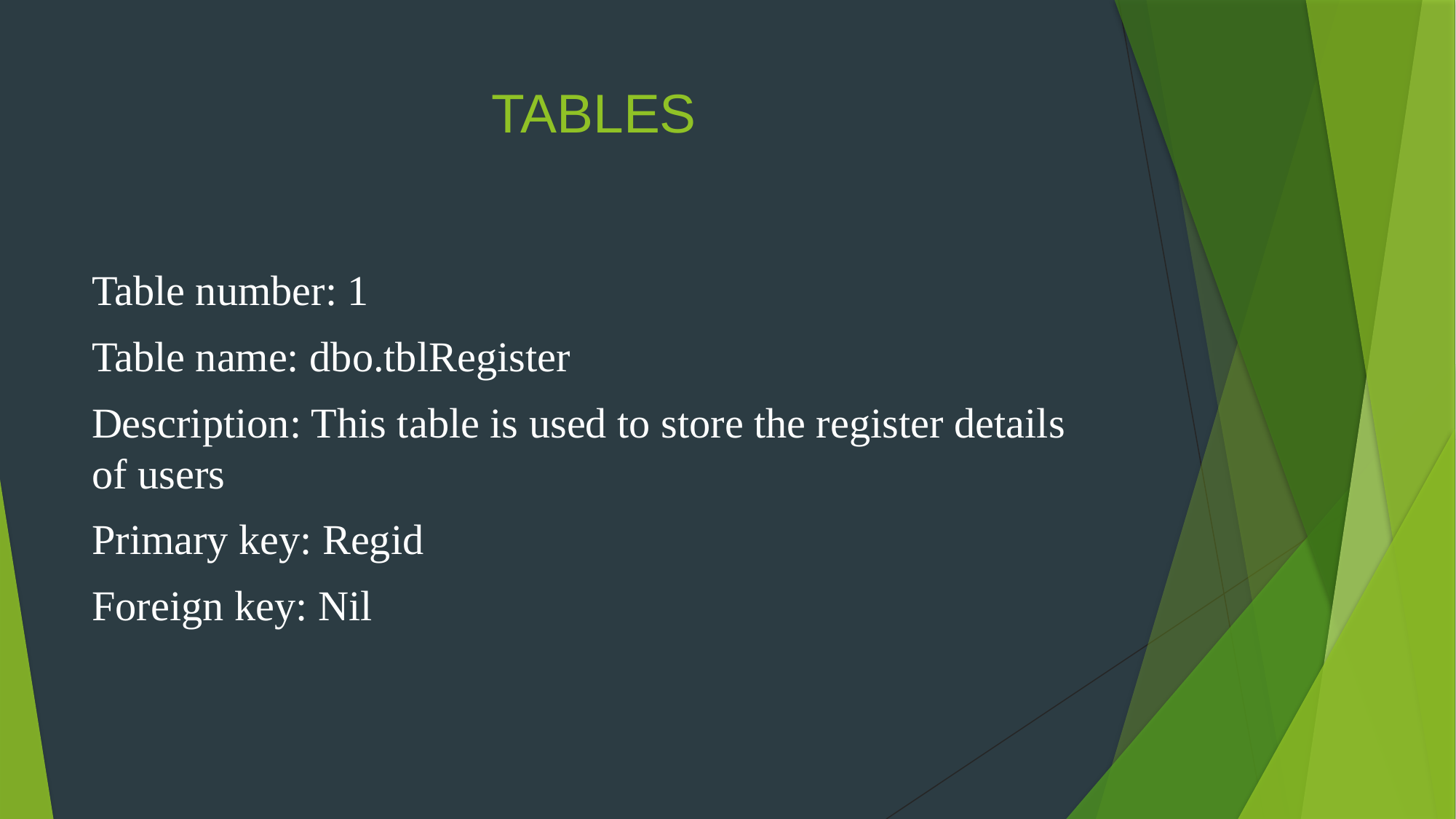

# TABLES
Table number: 1
Table name: dbo.tblRegister
Description: This table is used to store the register details of users
Primary key: Regid
Foreign key: Nil